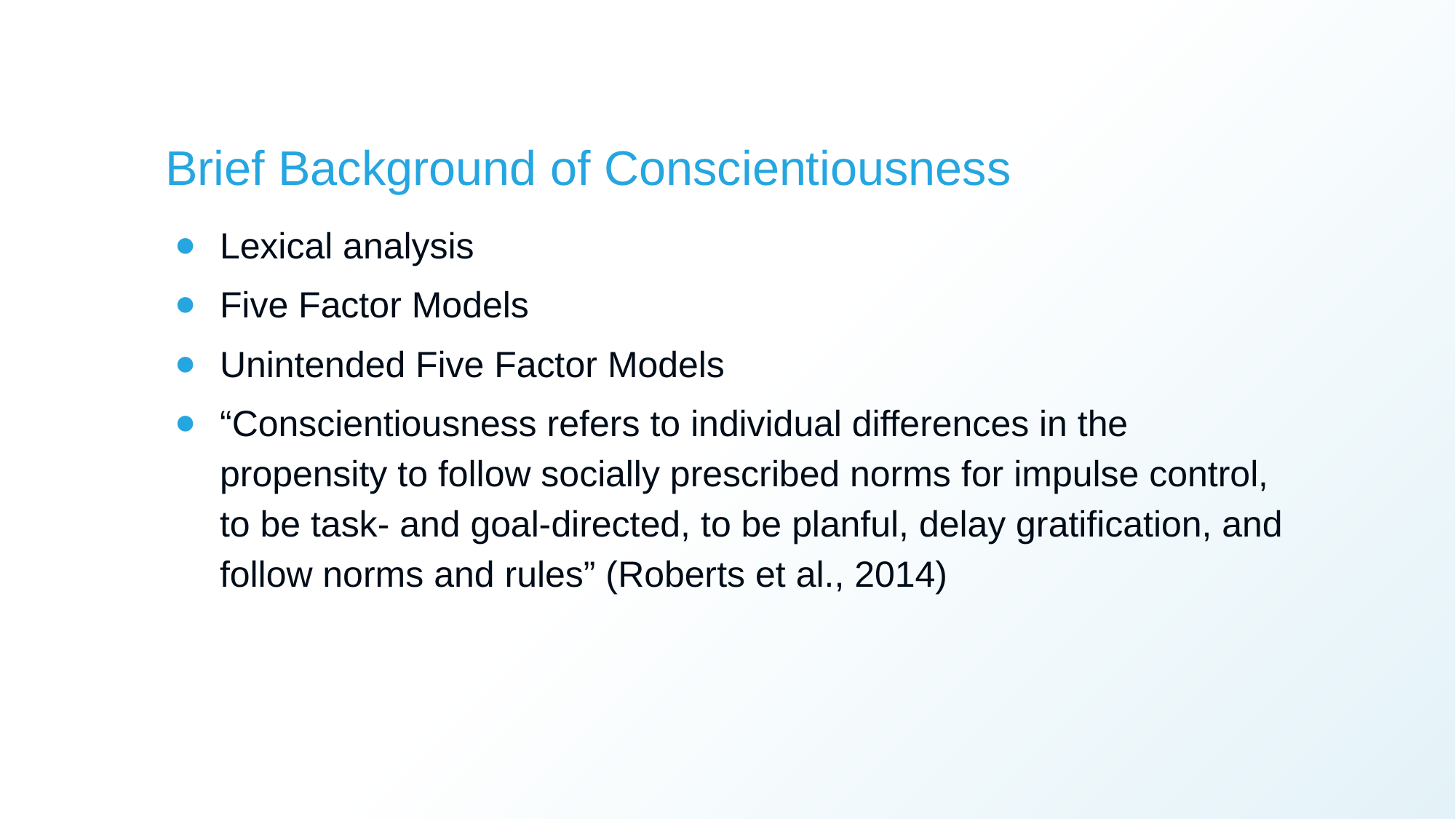

# Brief Background of Conscientiousness
Lexical analysis
Five Factor Models
Unintended Five Factor Models
“Conscientiousness refers to individual differences in the propensity to follow socially prescribed norms for impulse control, to be task- and goal-directed, to be planful, delay gratification, and follow norms and rules” (Roberts et al., 2014)